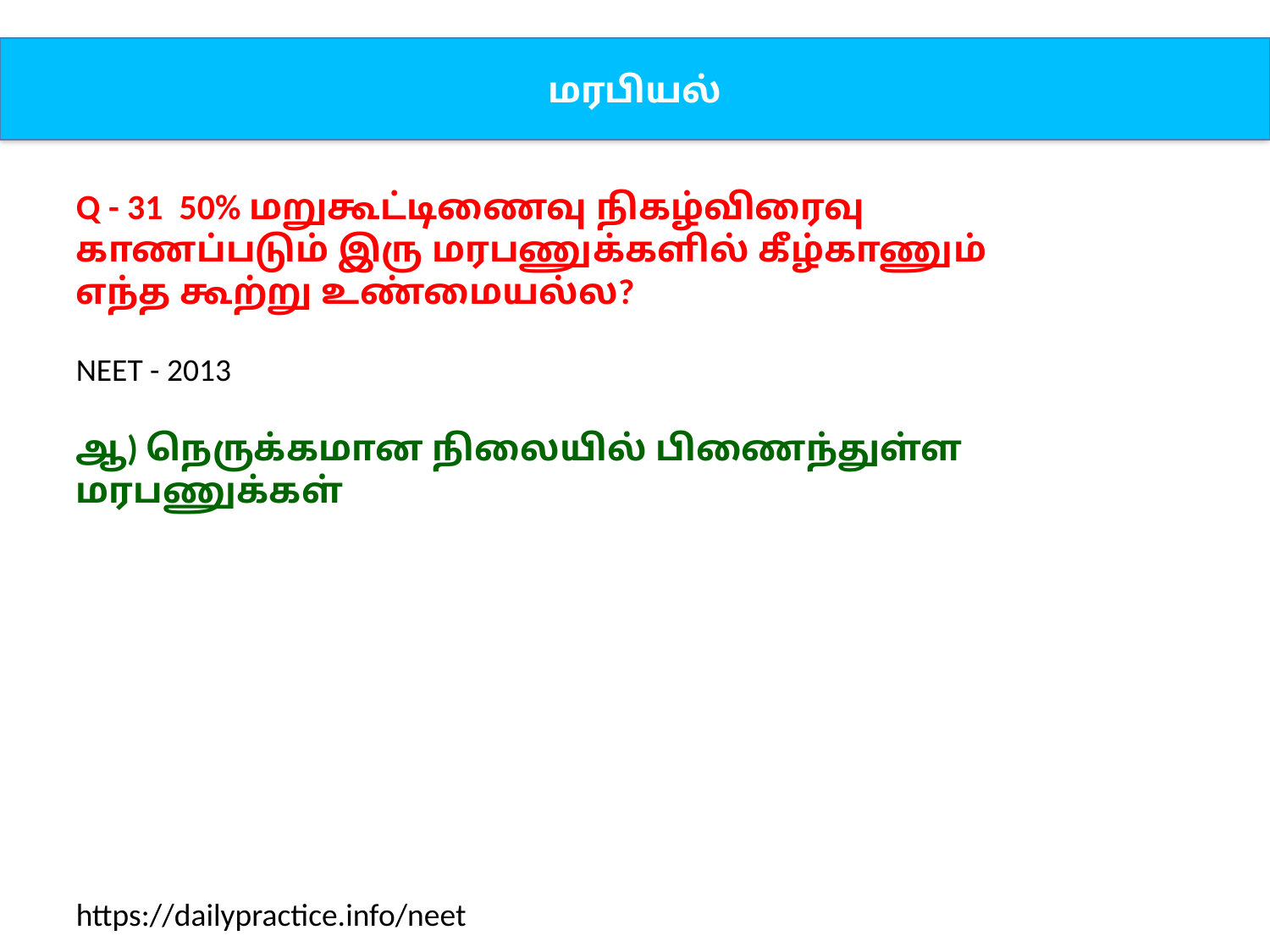

மரபியல்

Q - 31  50% மறுகூட்டிணைவு நிகழ்விரைவு காணப்படும் இரு மரபணுக்களில் கீழ்காணும் எந்த கூற்று உண்மையல்ல?

NEET - 2013

ஆ) நெருக்கமான நிலையில் பிணைந்துள்ள மரபணுக்கள்
https://dailypractice.info/neet